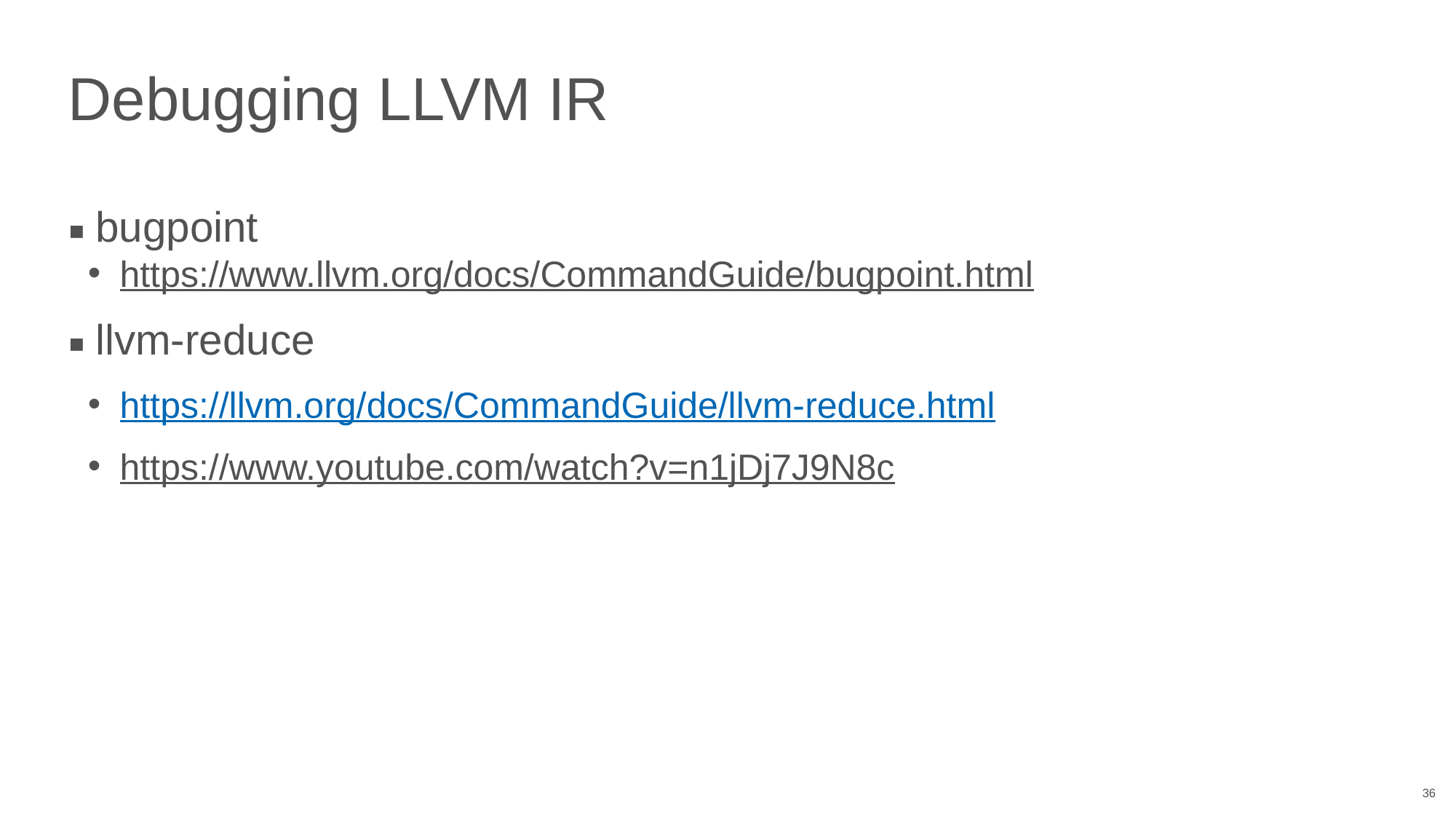

# Debugging LLVM IR
bugpoint
https://www.llvm.org/docs/CommandGuide/bugpoint.html
llvm-reduce
https://llvm.org/docs/CommandGuide/llvm-reduce.html
https://www.youtube.com/watch?v=n1jDj7J9N8c